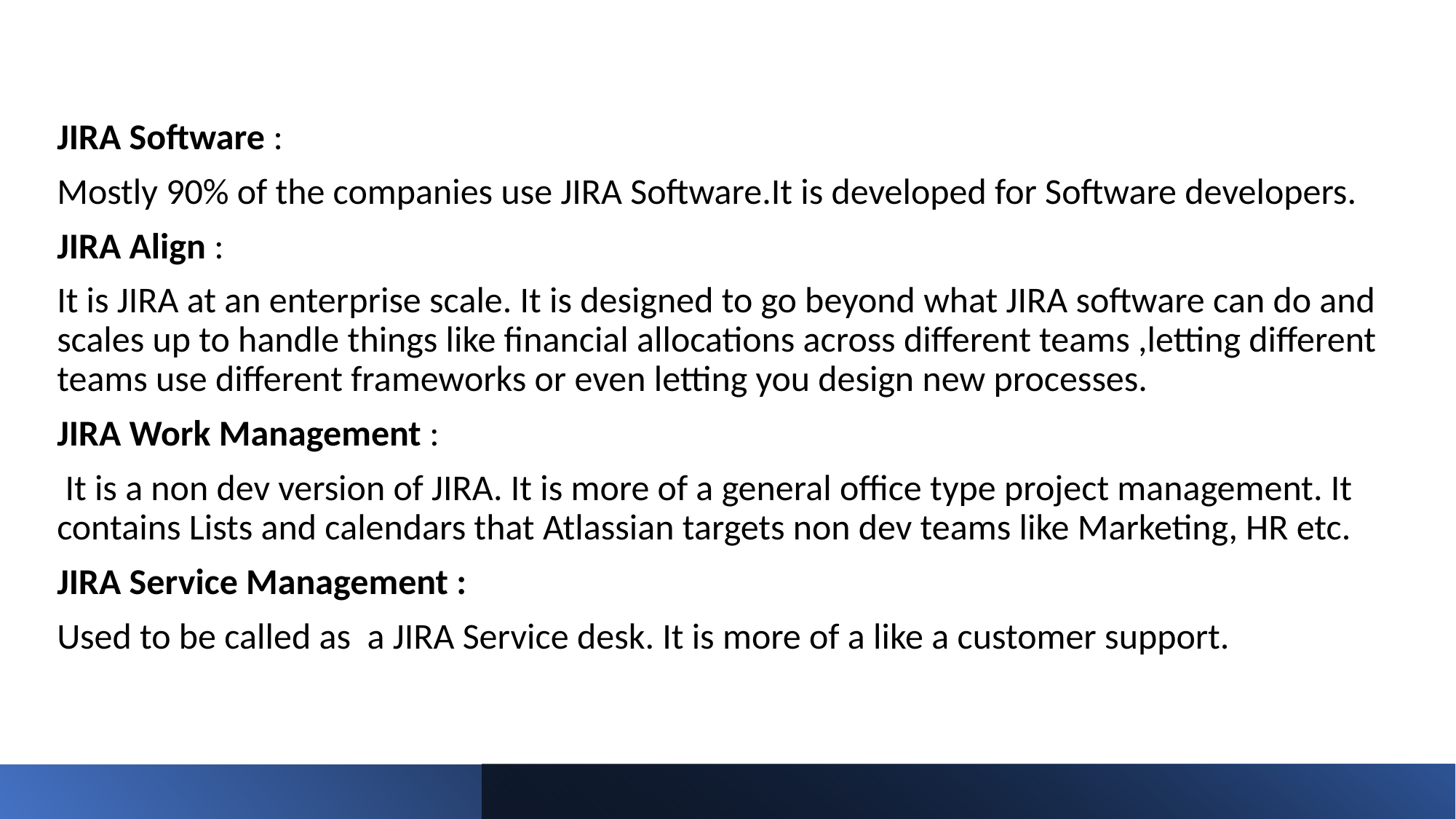

JIRA Software :
Mostly 90% of the companies use JIRA Software.It is developed for Software developers.
JIRA Align :
It is JIRA at an enterprise scale. It is designed to go beyond what JIRA software can do and scales up to handle things like financial allocations across different teams ,letting different teams use different frameworks or even letting you design new processes.
JIRA Work Management :
 It is a non dev version of JIRA. It is more of a general office type project management. It contains Lists and calendars that Atlassian targets non dev teams like Marketing, HR etc.
JIRA Service Management :
Used to be called as  a JIRA Service desk. It is more of a like a customer support.